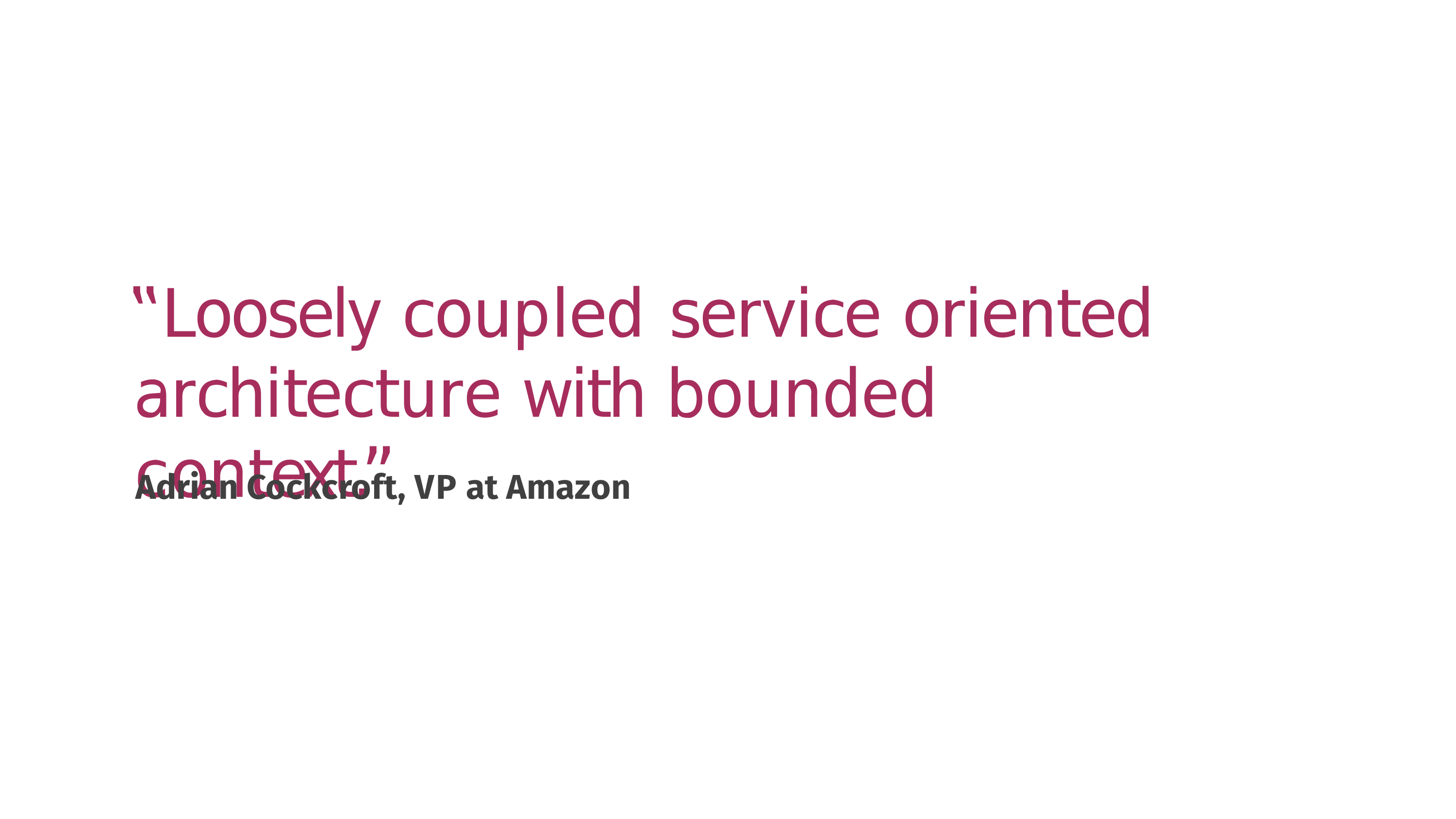

“Loosely coupled service oriented  architecture with bounded context.”
Adrian Cockcroft, VP at Amazon
3